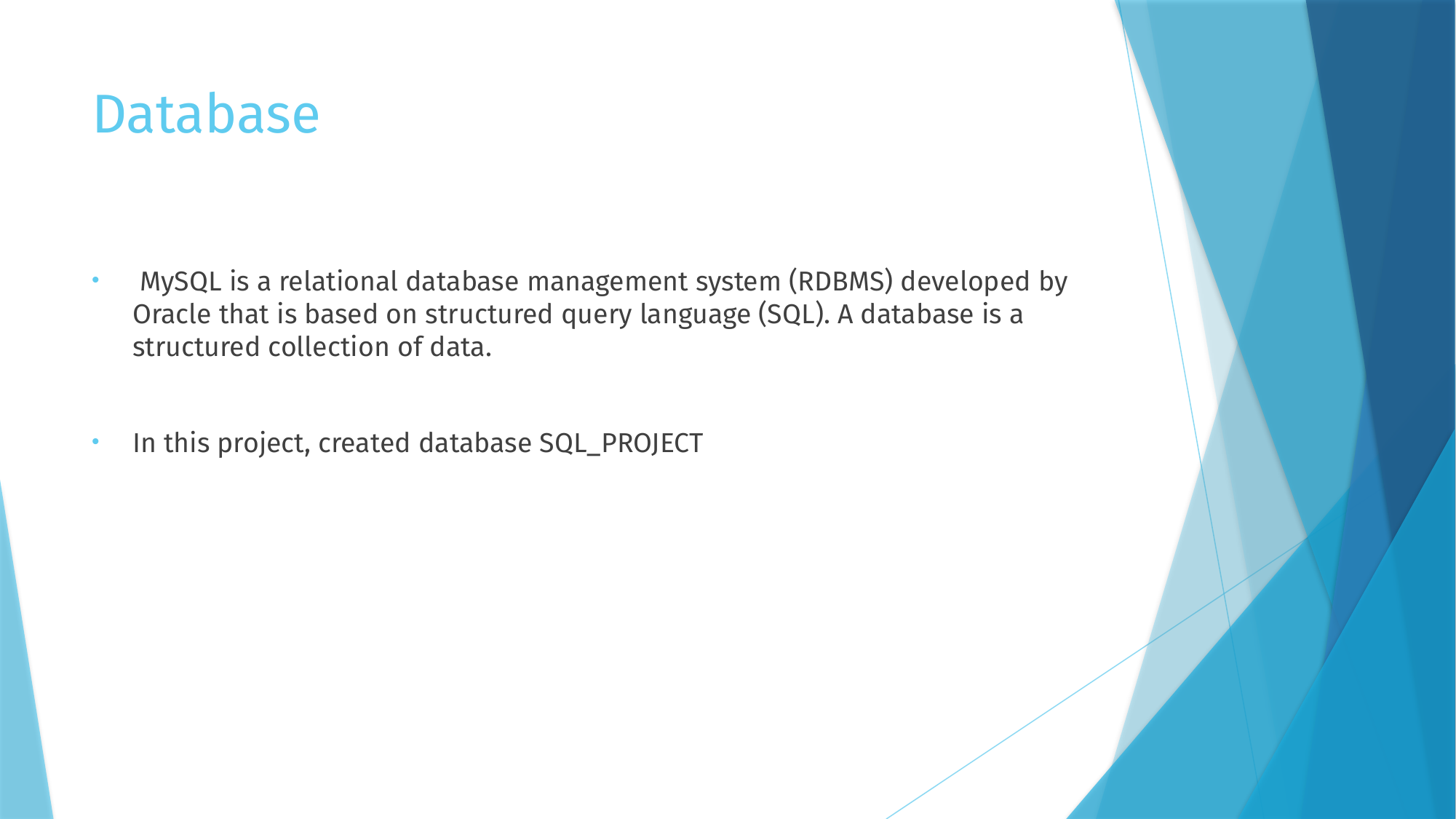

# Database
 MySQL is a relational database management system (RDBMS) developed by Oracle that is based on structured query language (SQL). A database is a structured collection of data.

In this project, created database SQL_PROJECT